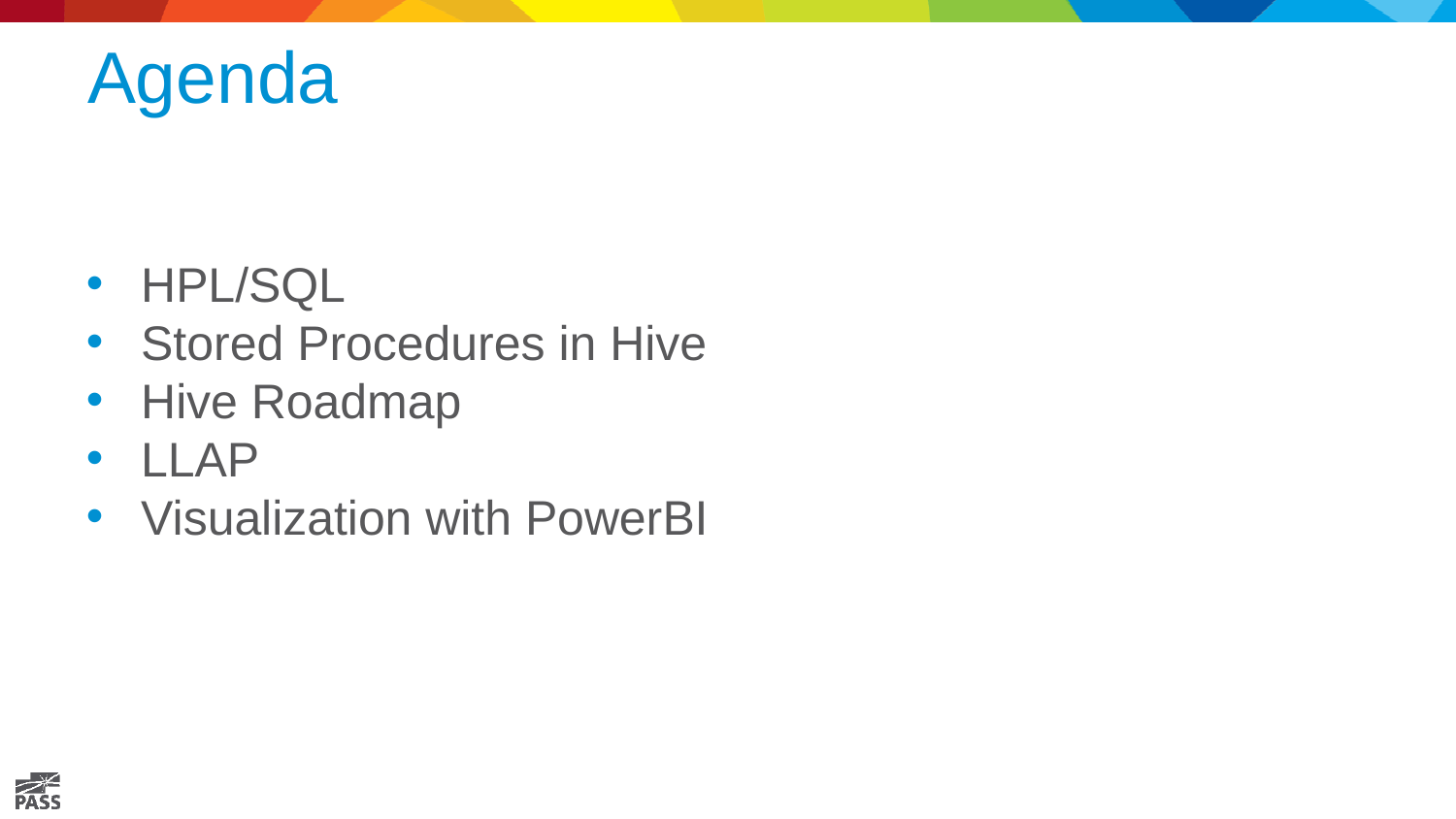

# Agenda

HPL/SQL
Stored Procedures in Hive
Hive Roadmap
LLAP
Visualization with PowerBI